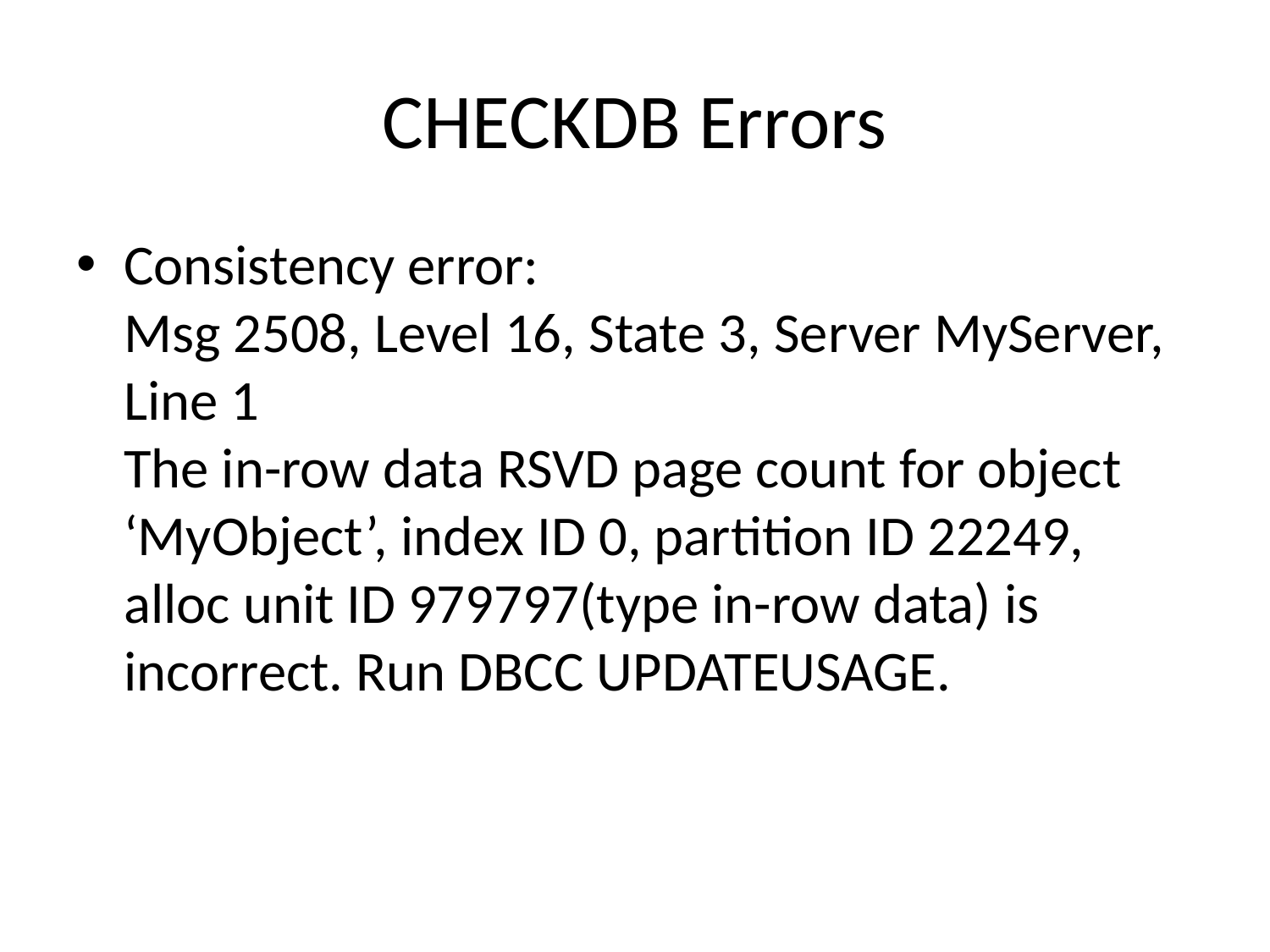

# CHECKDB Errors
Consistency error:
Msg 2508, Level 16, State 3, Server MyServer, Line 1
The in-row data RSVD page count for object ‘MyObject’, index ID 0, partition ID 22249, alloc unit ID 979797(type in-row data) is incorrect. Run DBCC UPDATEUSAGE.